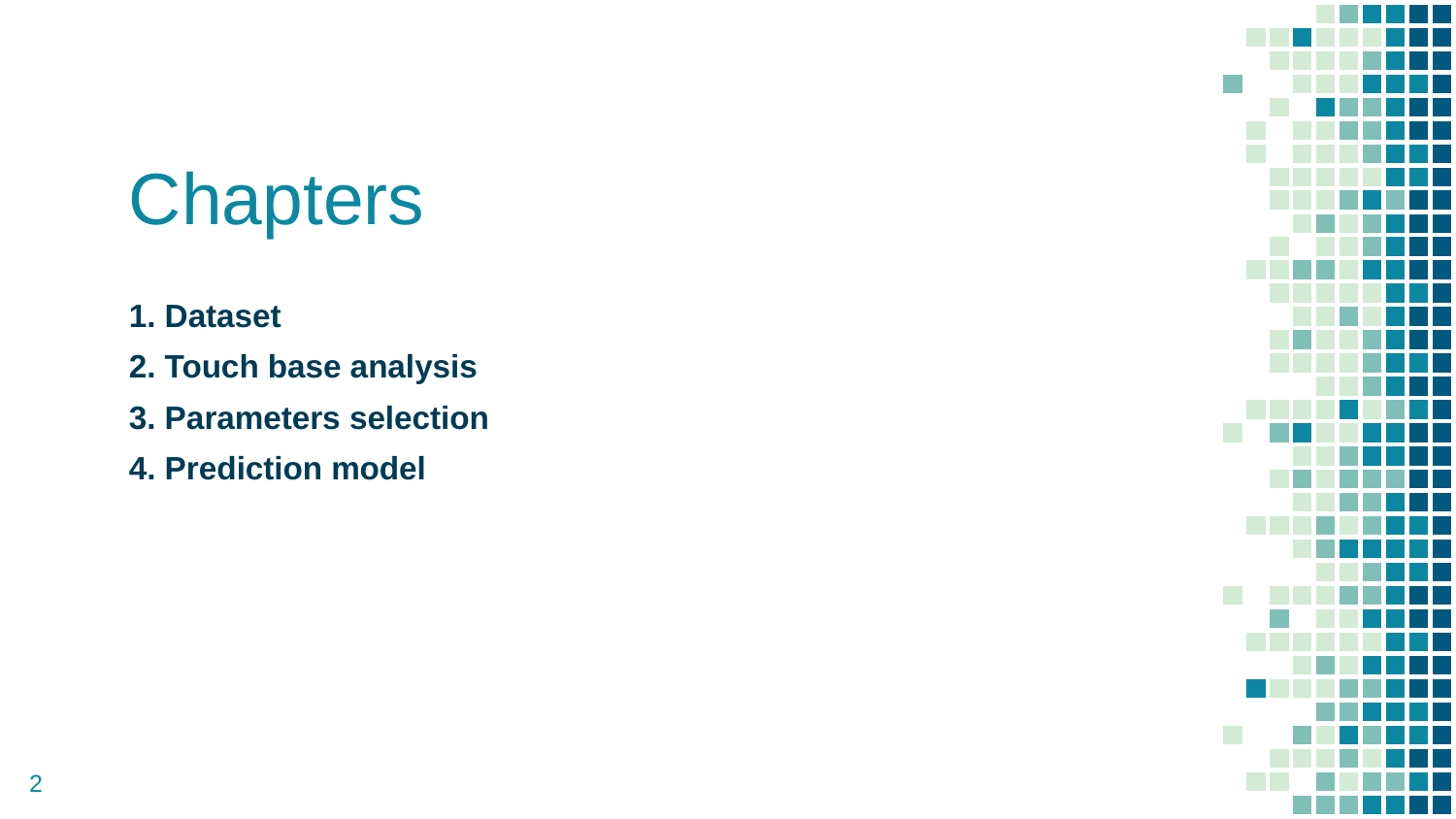

# Chapters
1. Dataset
2. Touch base analysis
3. Parameters selection
4. Prediction model

2